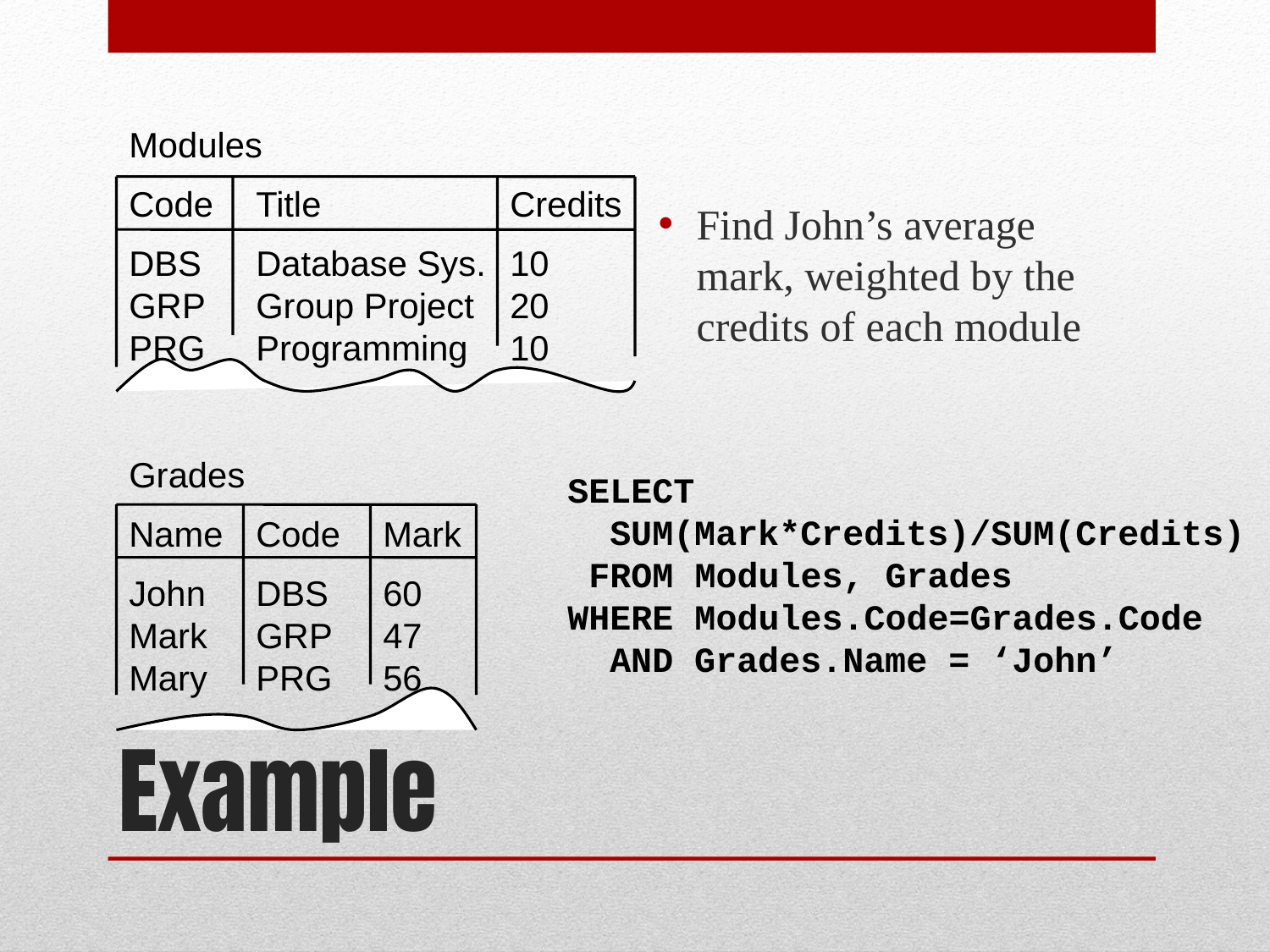

Find John’s average mark, weighted by the credits of each module

Modules

Code	Title		Credits

DBS	Database Sys.	10
GRP	Group Project	20
PRG	Programming	10

Grades

Name	Code	Mark

John	DBS	60
Mark	GRP	47
Mary	PRG	56

SELECT
  SUM(Mark*Credits)/SUM(Credits)
 FROM Modules, Grades
WHERE Modules.Code=Grades.Code
  AND Grades.Name = ‘John’

# Example